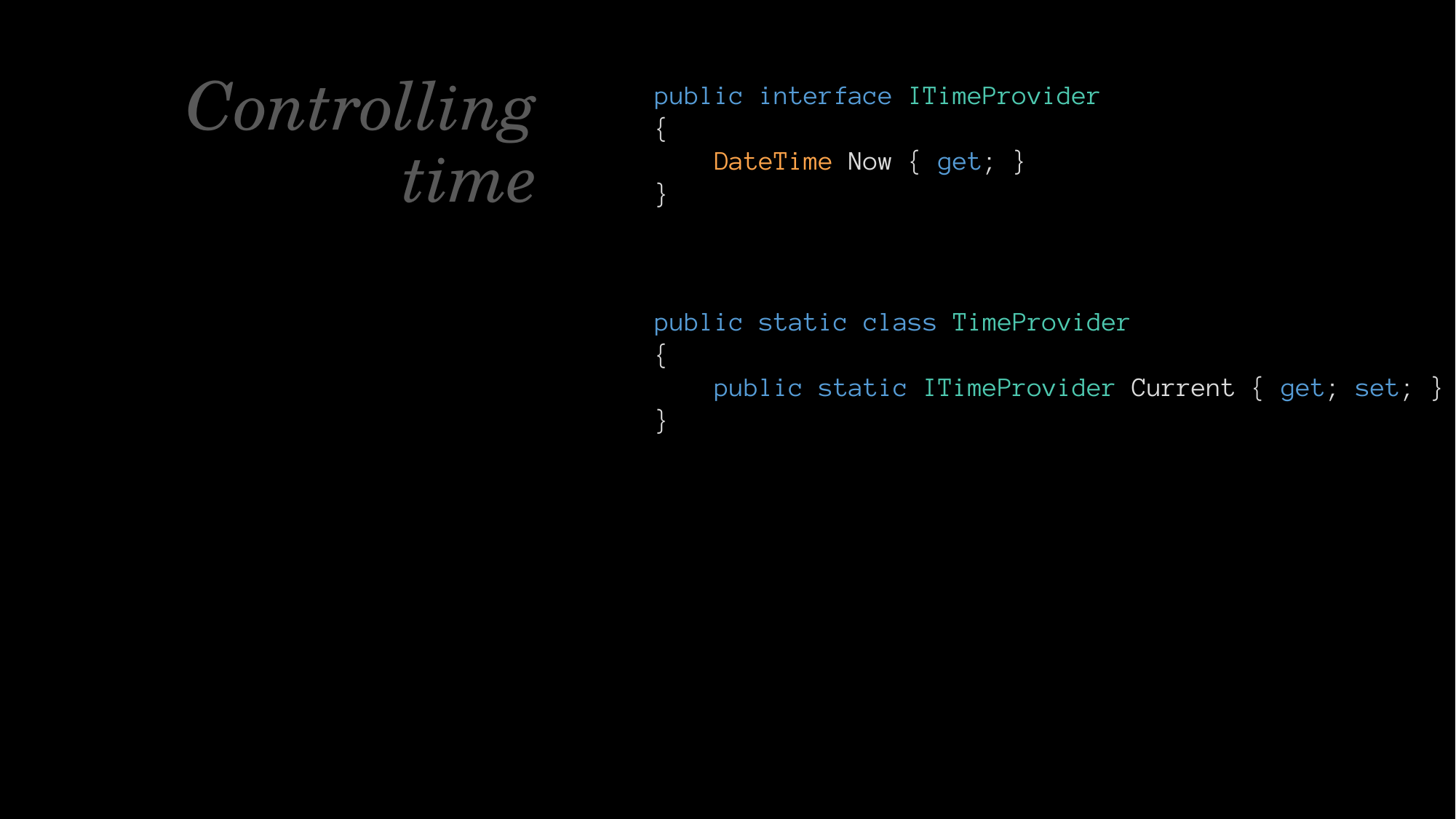

# Controlling time
public interface ITimeProvider
{
    DateTime Now { get; }
}
public static class TimeProvider
{
    public static ITimeProvider Current { get; set; }
}